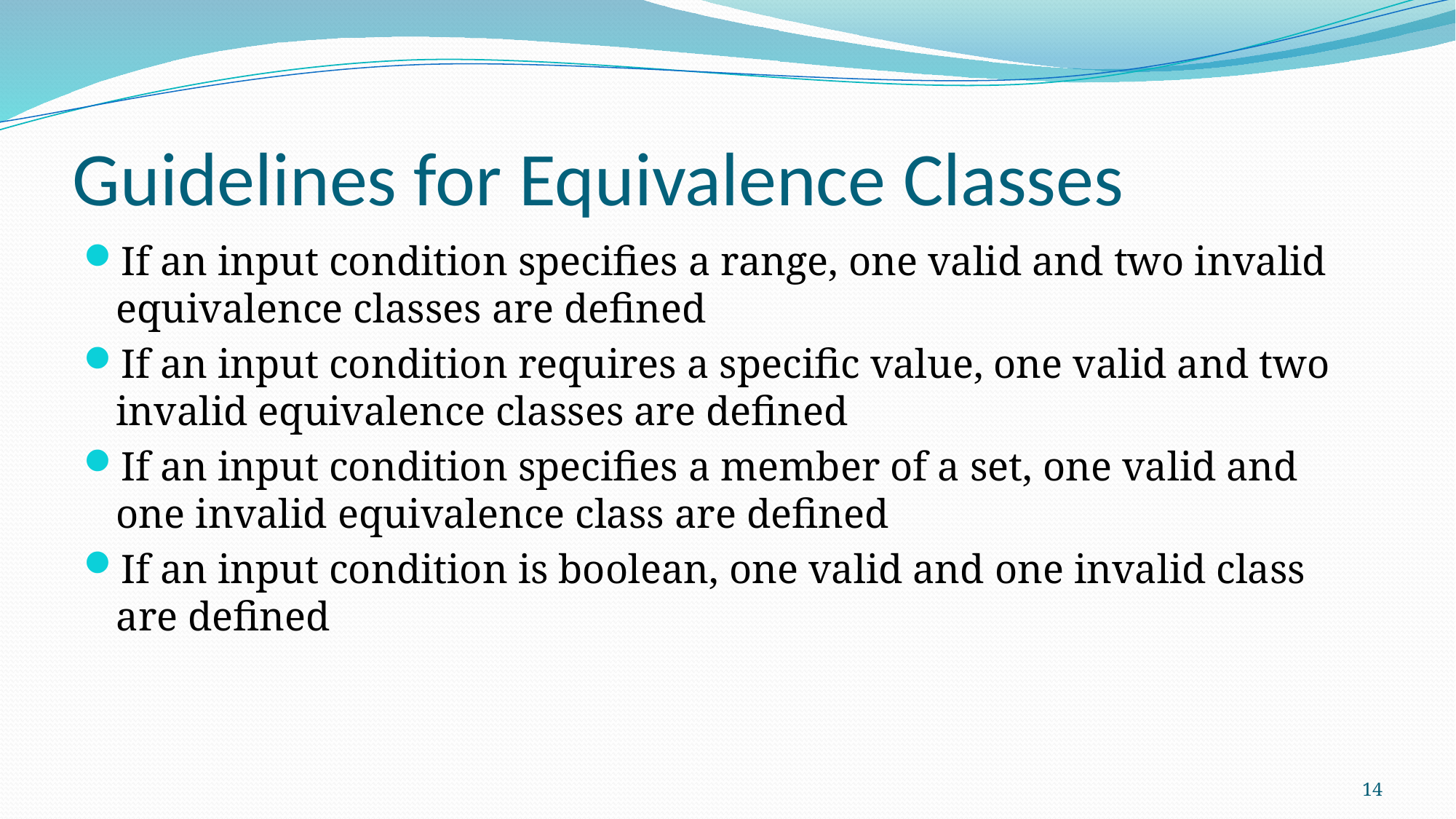

# Guidelines for Equivalence Classes
If an input condition specifies a range, one valid and two invalid equivalence classes are defined
If an input condition requires a specific value, one valid and two invalid equivalence classes are defined
If an input condition specifies a member of a set, one valid and one invalid equivalence class are defined
If an input condition is boolean, one valid and one invalid class are defined

14